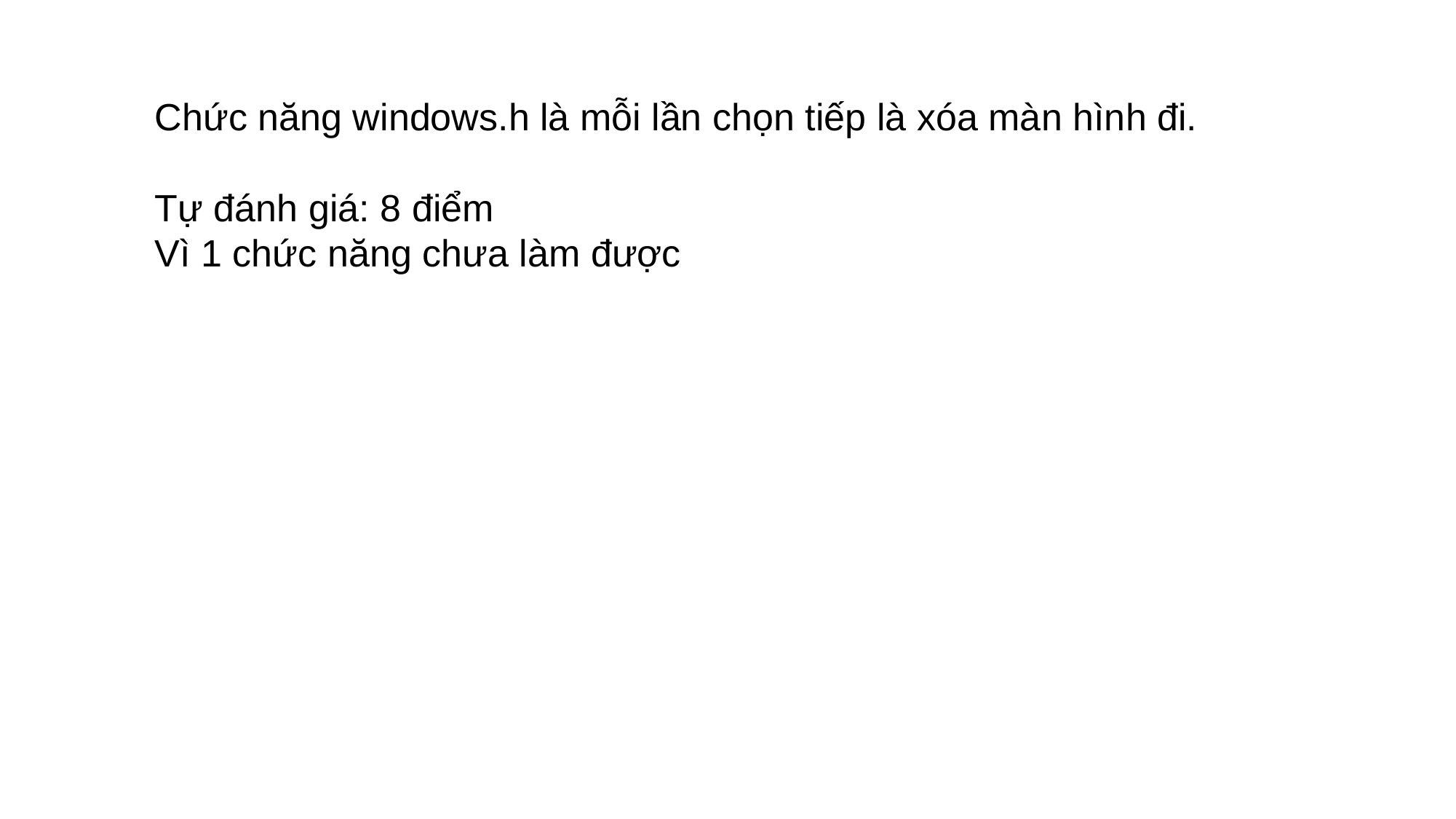

Chức năng windows.h là mỗi lần chọn tiếp là xóa màn hình đi.

Tự đánh giá: 8 điểm
Vì 1 chức năng chưa làm được